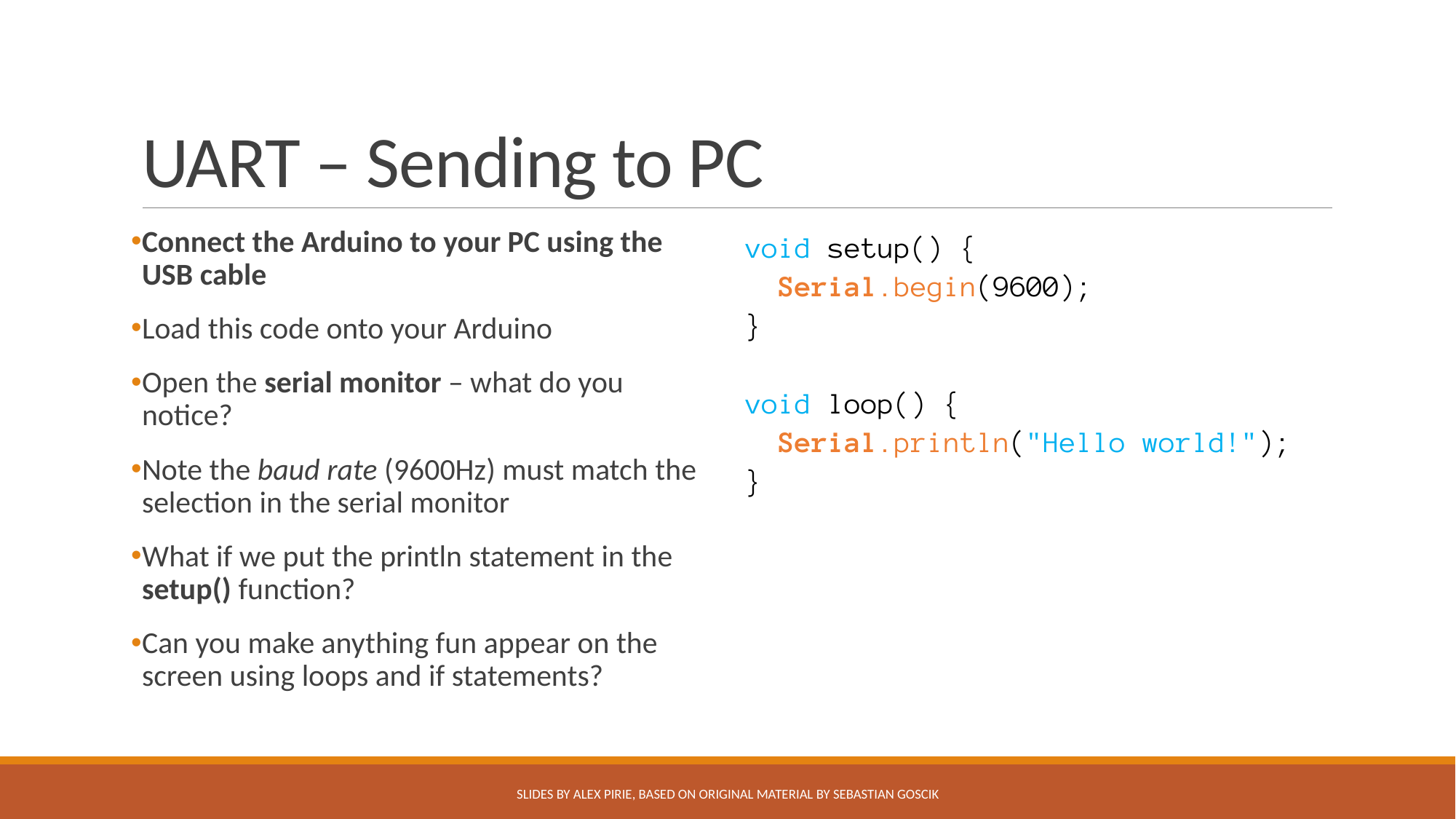

# UART – Sending to PC
void setup() {
  Serial.begin(9600);
}

void loop() {
  Serial.println("Hello world!");
}
Connect the Arduino to your PC using the USB cable
Load this code onto your Arduino
Open the serial monitor – what do you notice?
Note the baud rate (9600Hz) must match the selection in the serial monitor
What if we put the println statement in the setup() function?
Can you make anything fun appear on the screen using loops and if statements?
Slides by Alex Pirie, based on original material by Sebastian Goscik